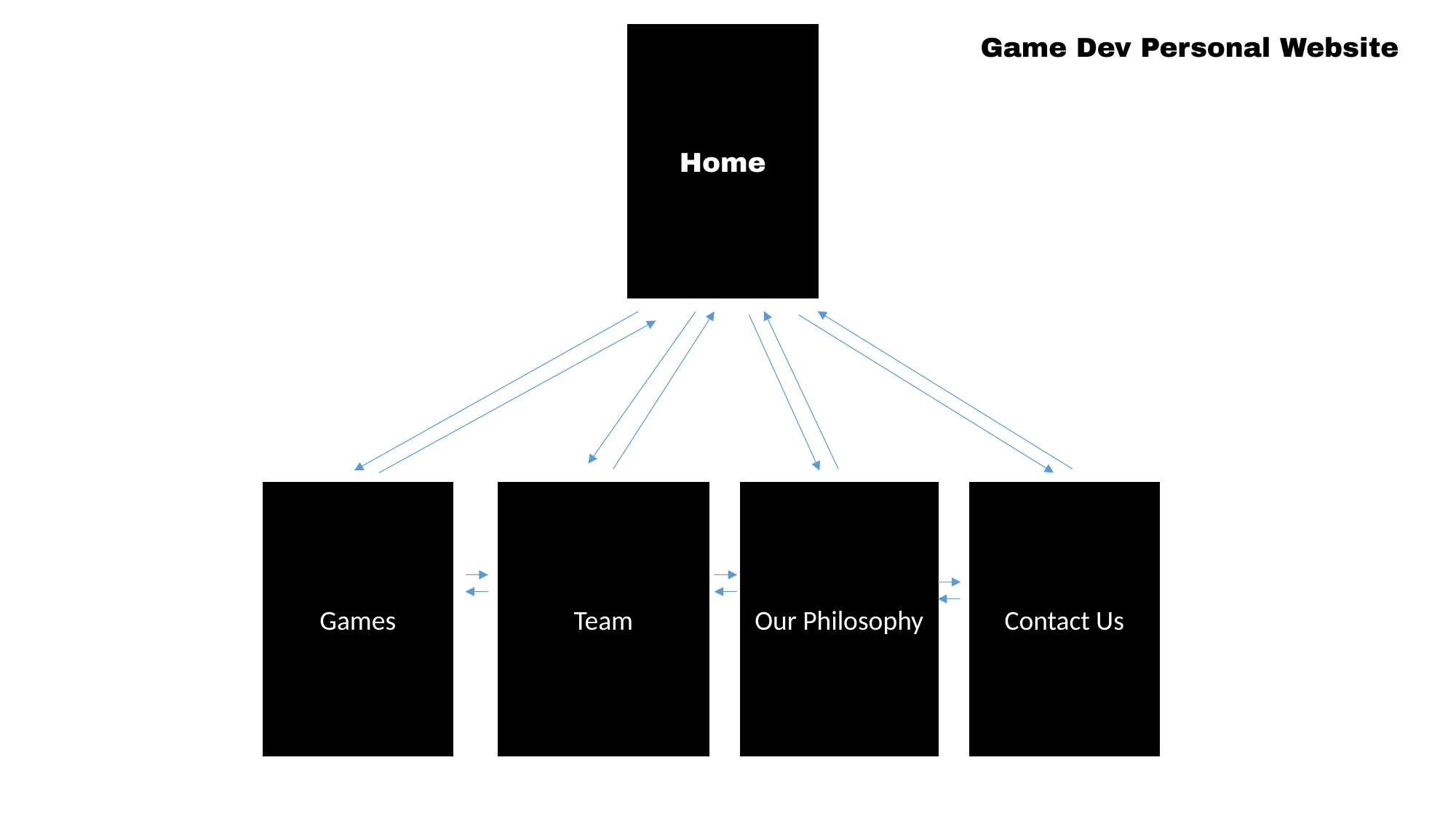

Home
Game Dev Personal Website
Games
Team
Our Philosophy
Contact Us